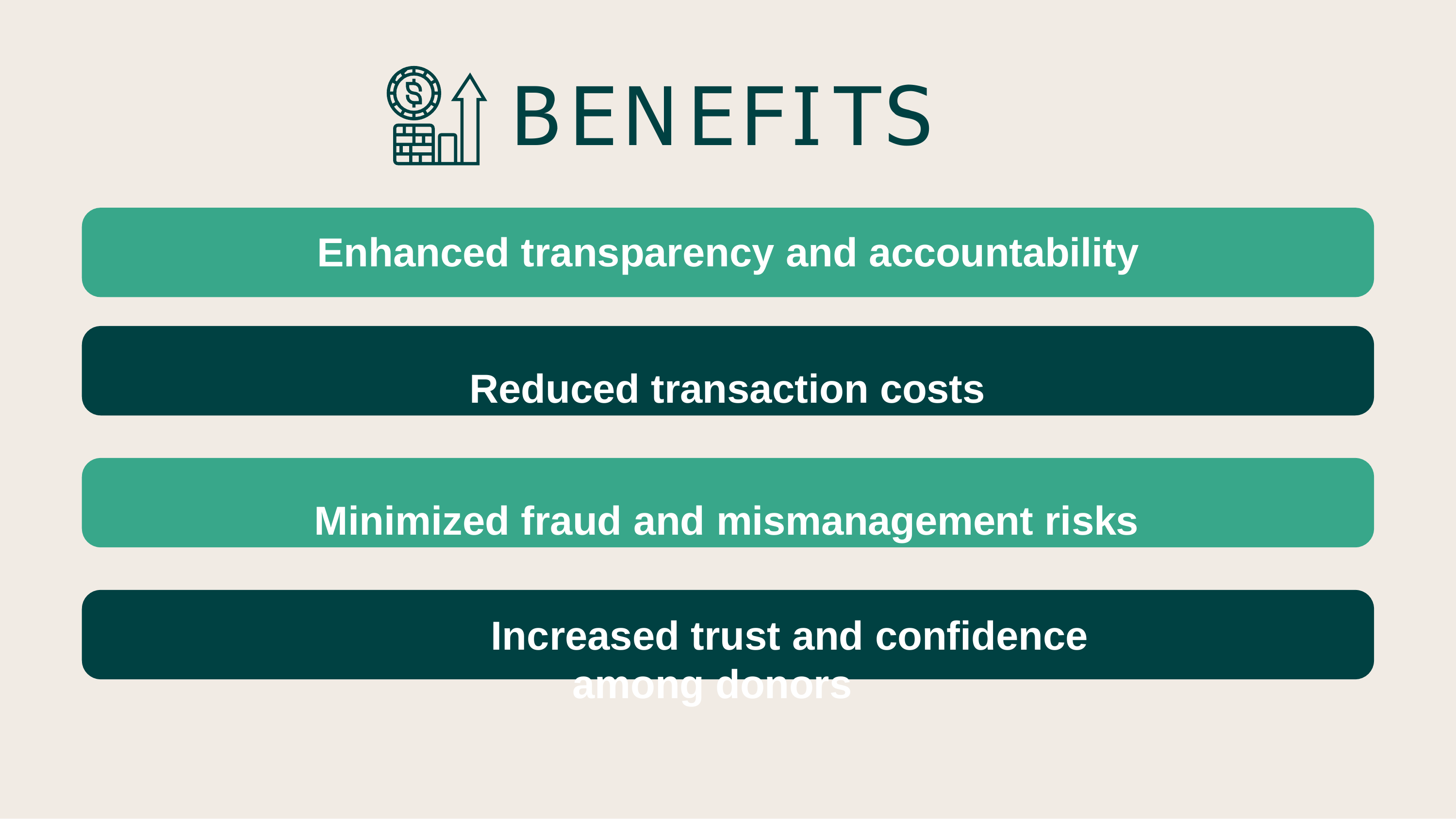

# BENEFITS

Enhanced transparency and accountability
Reduced transaction costs Minimized fraud and mismanagement risks

Increased trust and confidence among donors